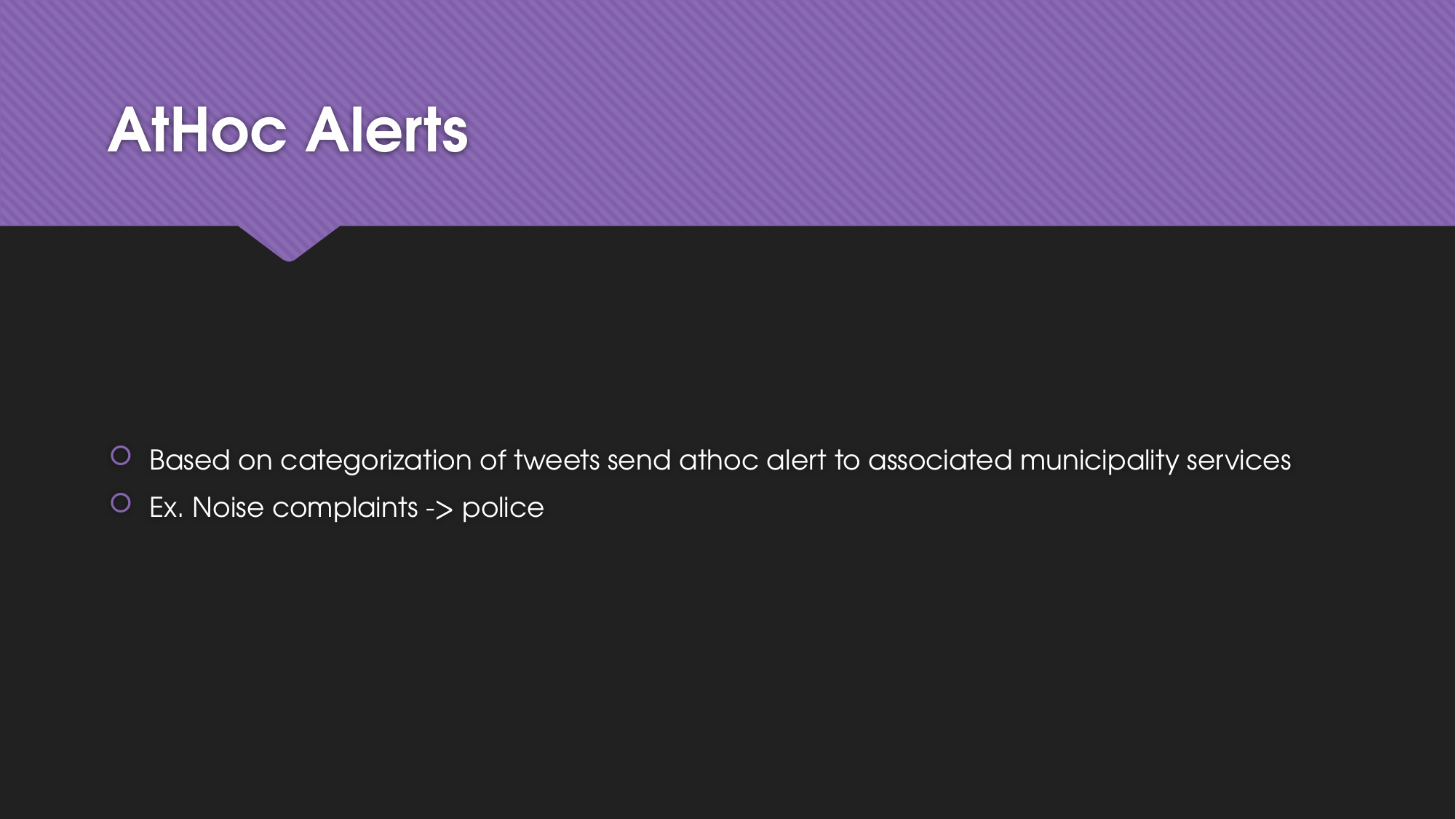

# AtHoc Alerts
Based on categorization of tweets send athoc alert to associated municipality services
Ex. Noise complaints -> police